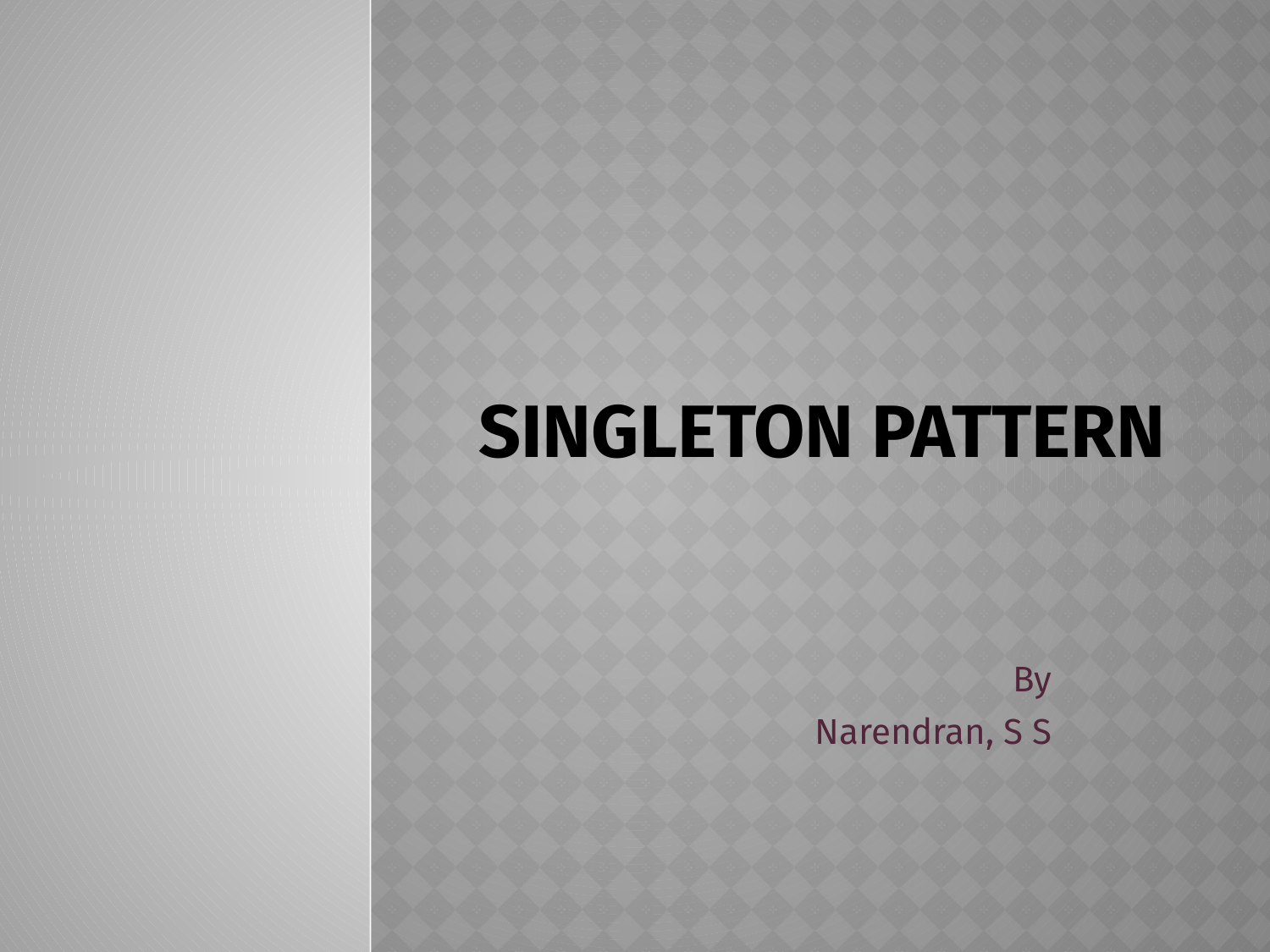

# Singleton Pattern
By
Narendran, S S